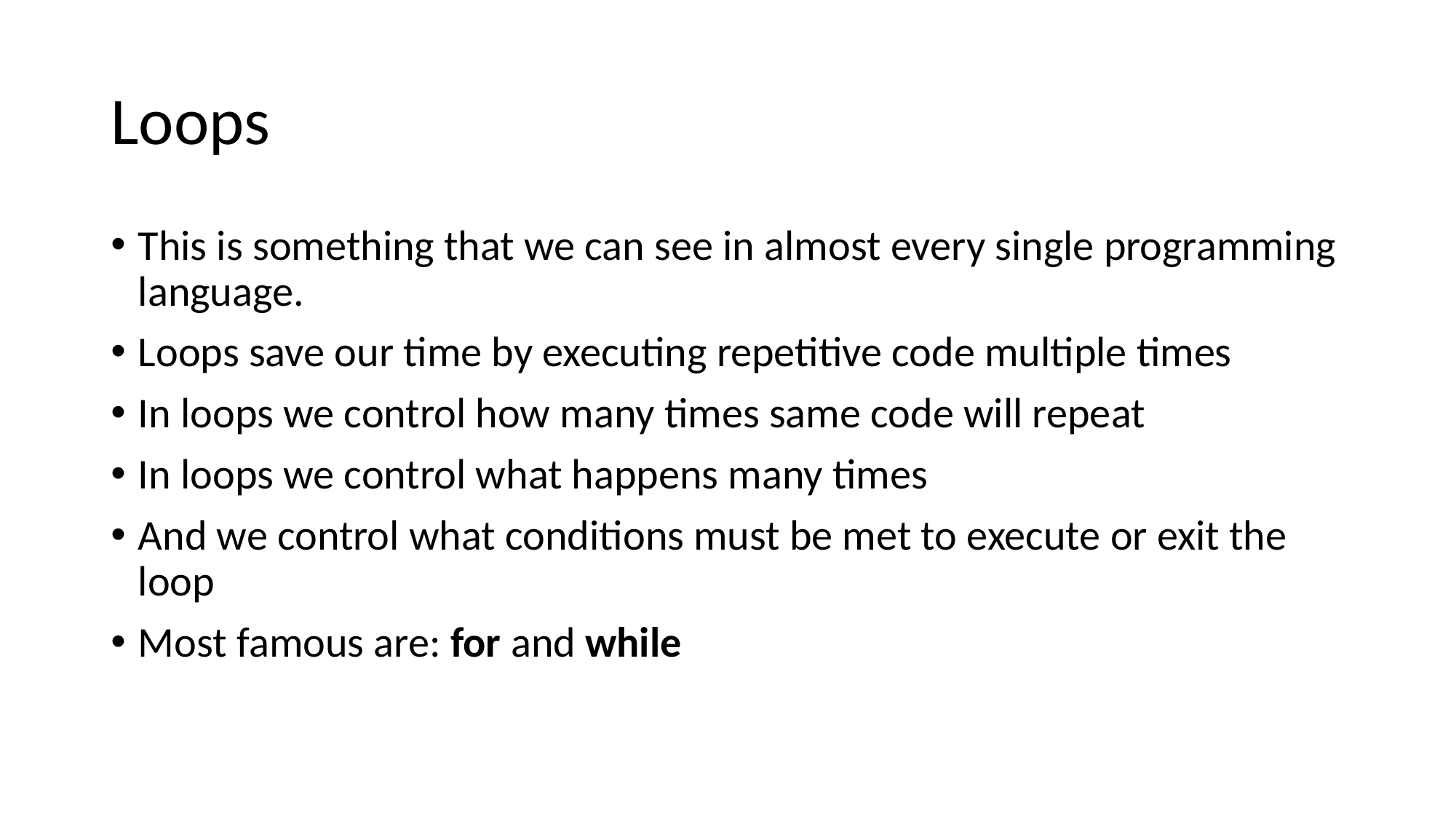

# Loops
This is something that we can see in almost every single programming language.
Loops save our time by executing repetitive code multiple times
In loops we control how many times same code will repeat
In loops we control what happens many times
And we control what conditions must be met to execute or exit the loop
Most famous are: for and while